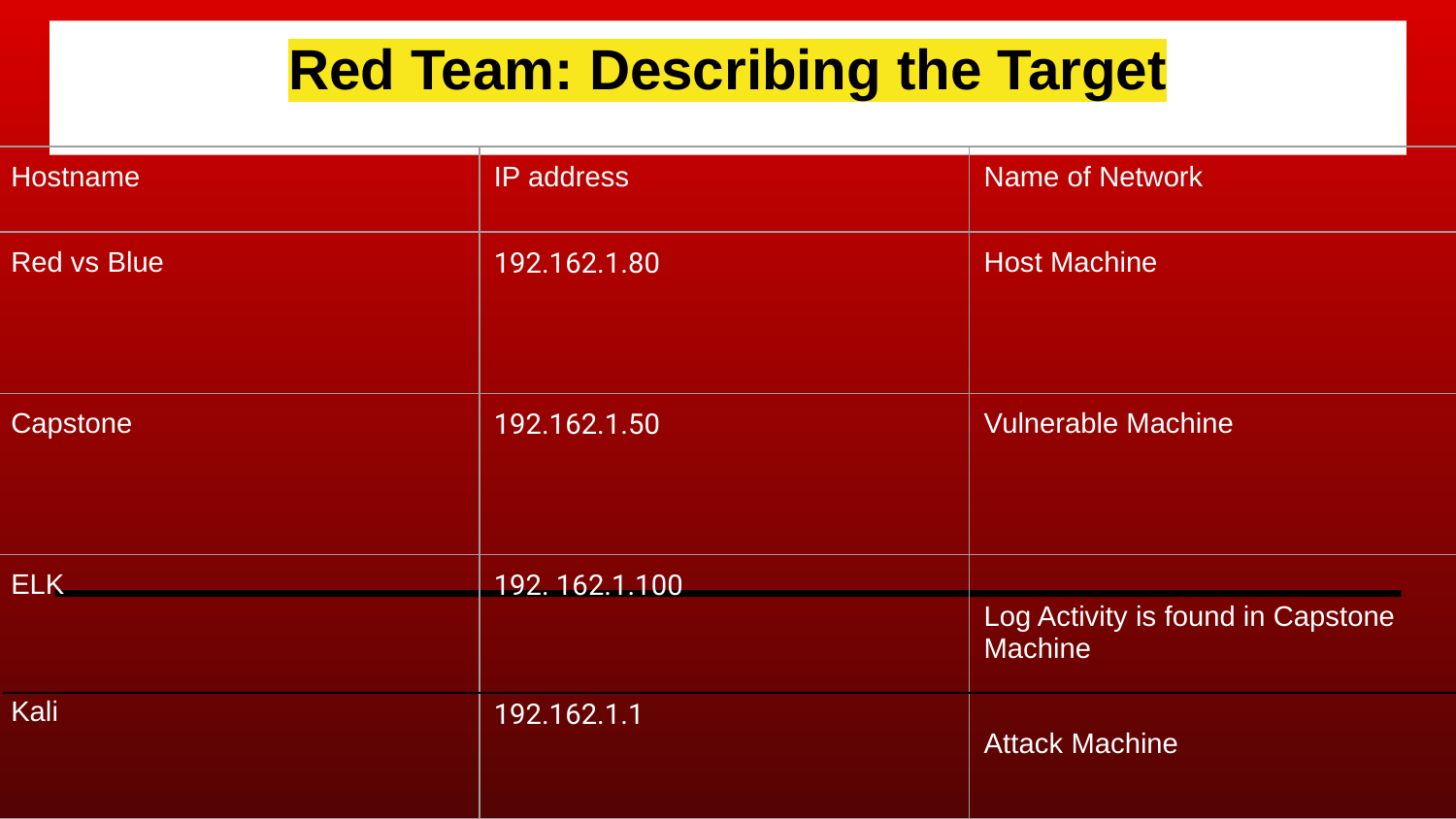

# Red Team: Describing the Target

| Hostname | IP address | Name of Network |
| --- | --- | --- |
| Red vs Blue | 192.162.1.80 | Host Machine |
| Capstone | 192.162.1.50 | Vulnerable Machine |
| ELK Kali | 192. 162.1.100 192.162.1.1 | Log Activity is found in Capstone Machine Attack Machine |